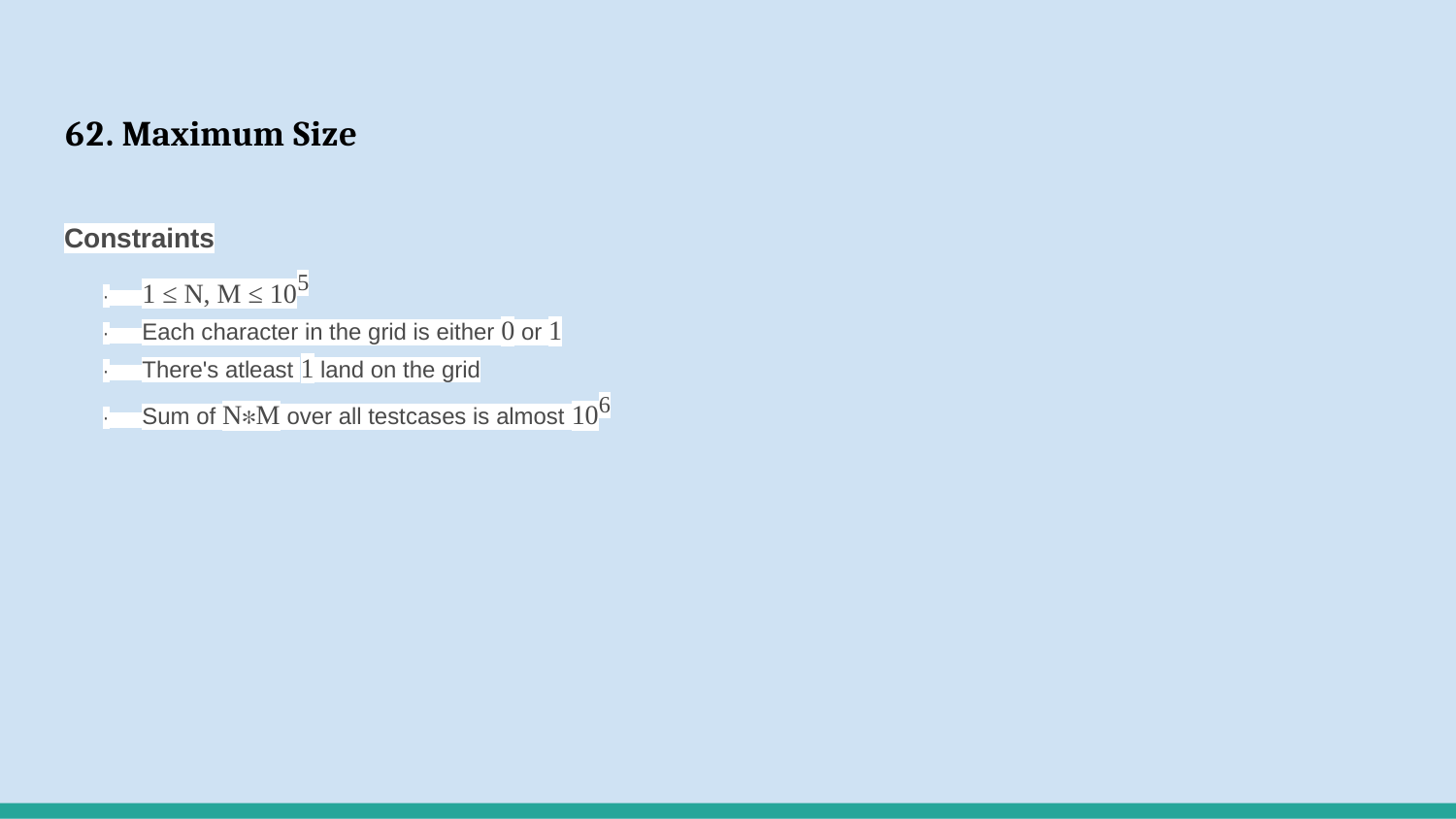

# 62. Maximum Size

Constraints
·         1 ≤ N, M ≤ 105
·         Each character in the grid is either 0 or 1
·         There's atleast 1 land on the grid
·         Sum of N∗M over all testcases is almost 106